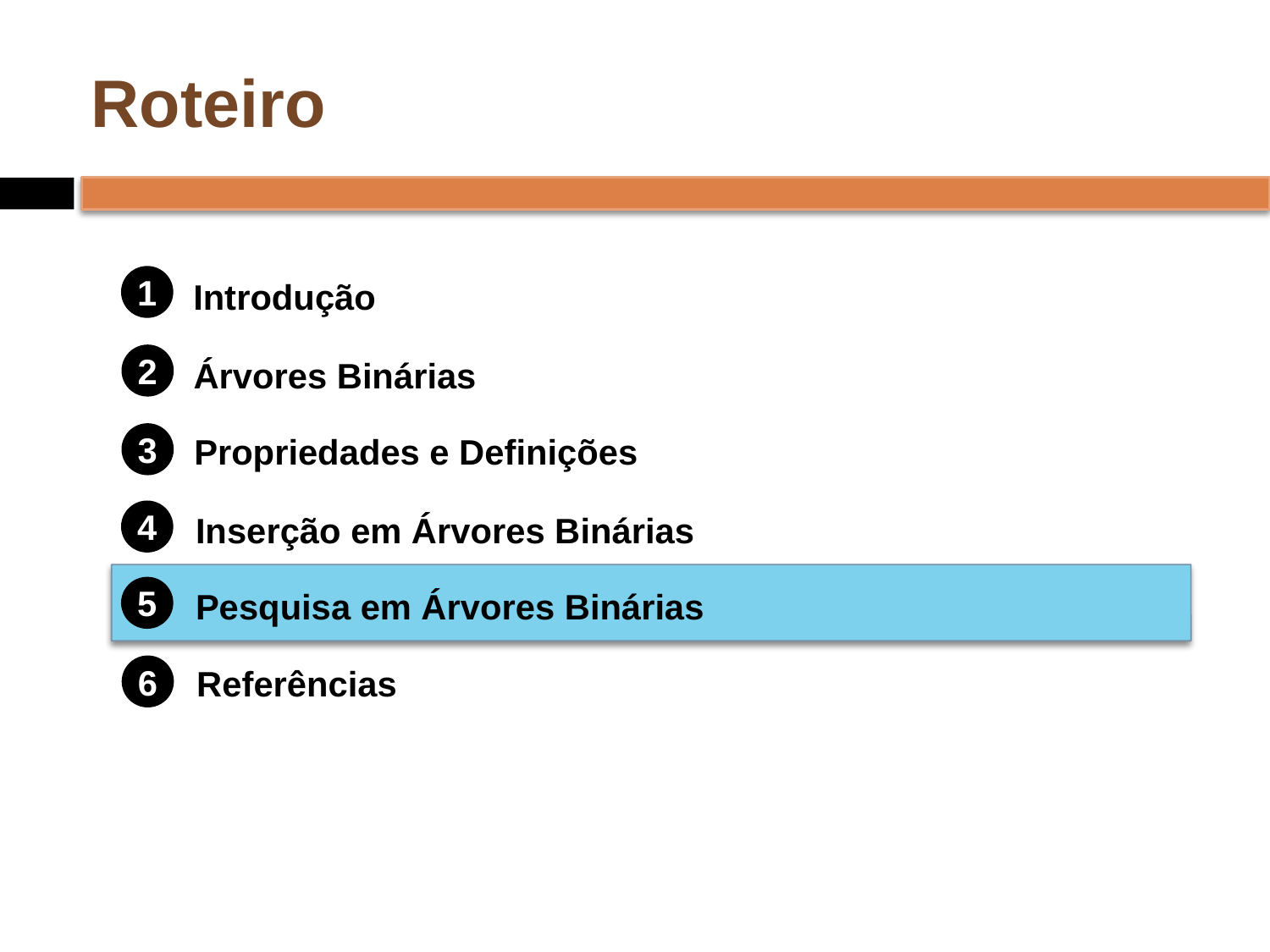

# Roteiro
1

Introdução
2

Árvores Binárias
Propriedades e Definições
3

4

Inserção em Árvores Binárias

5

Pesquisa em Árvores Binárias
6

Referências
94